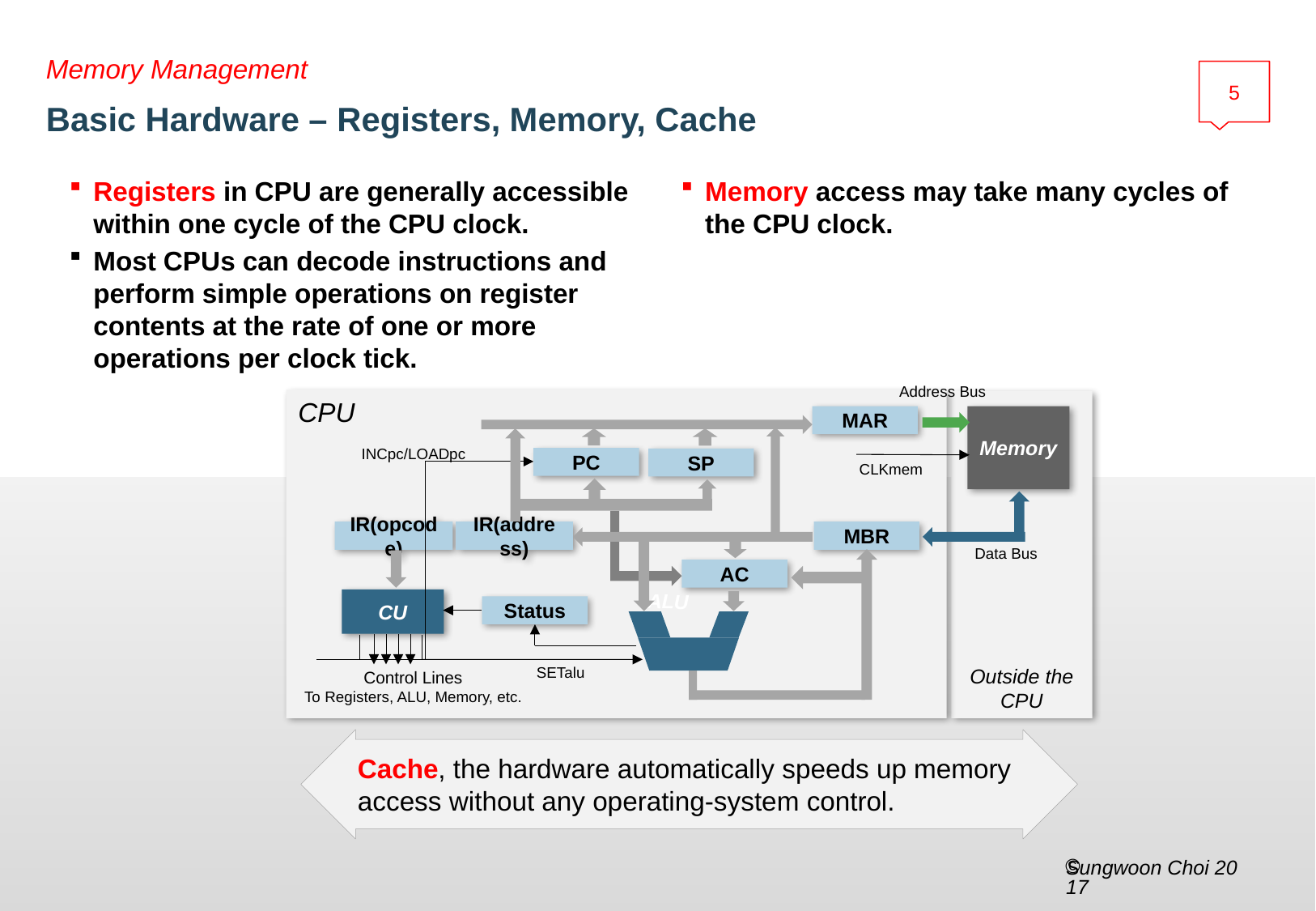

Memory Management
5
# Basic Hardware – Registers, Memory, Cache
Registers in CPU are generally accessible within one cycle of the CPU clock.
Most CPUs can decode instructions and perform simple operations on register contents at the rate of one or more operations per clock tick.
Memory access may take many cycles of the CPU clock.

Address Bus
CPU
Outside the CPU
MAR
Memory

INCpc/LOADpc
PC
SP
CLKmem

IR(opcode)
MBR
IR(address)

Data Bus

AC

CU

Status

ALU
SETalu
Control Lines
To Registers, ALU, Memory, etc.

Cache, the hardware automatically speeds up memory access without any operating-system control.
Sungwoon Choi 2017